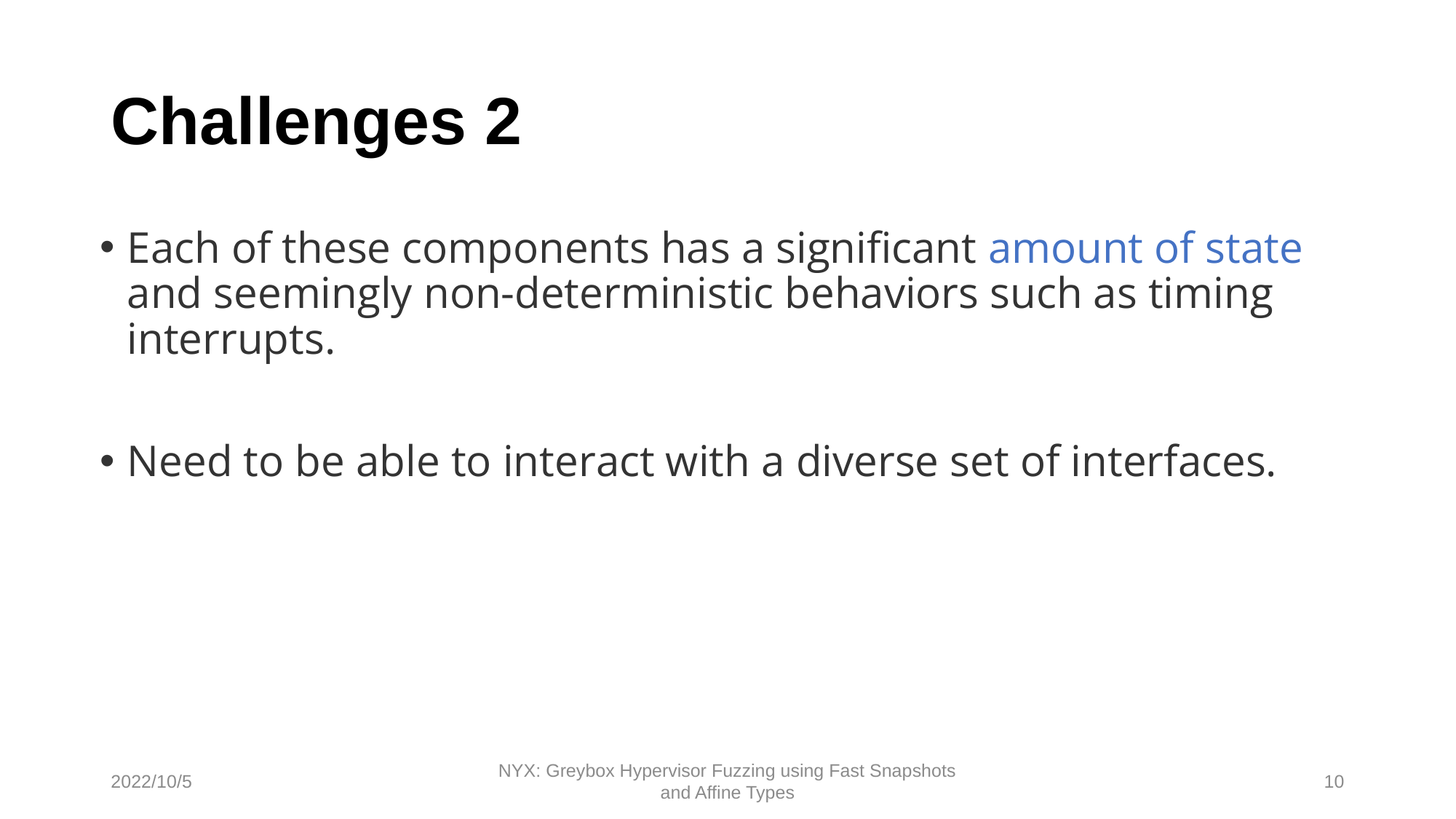

# Challenges 2
Each of these components has a significant amount of state and seemingly non-deterministic behaviors such as timing interrupts.

Need to be able to interact with a diverse set of interfaces.

2022/10/5
NYX: Greybox Hypervisor Fuzzing using Fast Snapshots and Affine Types
10